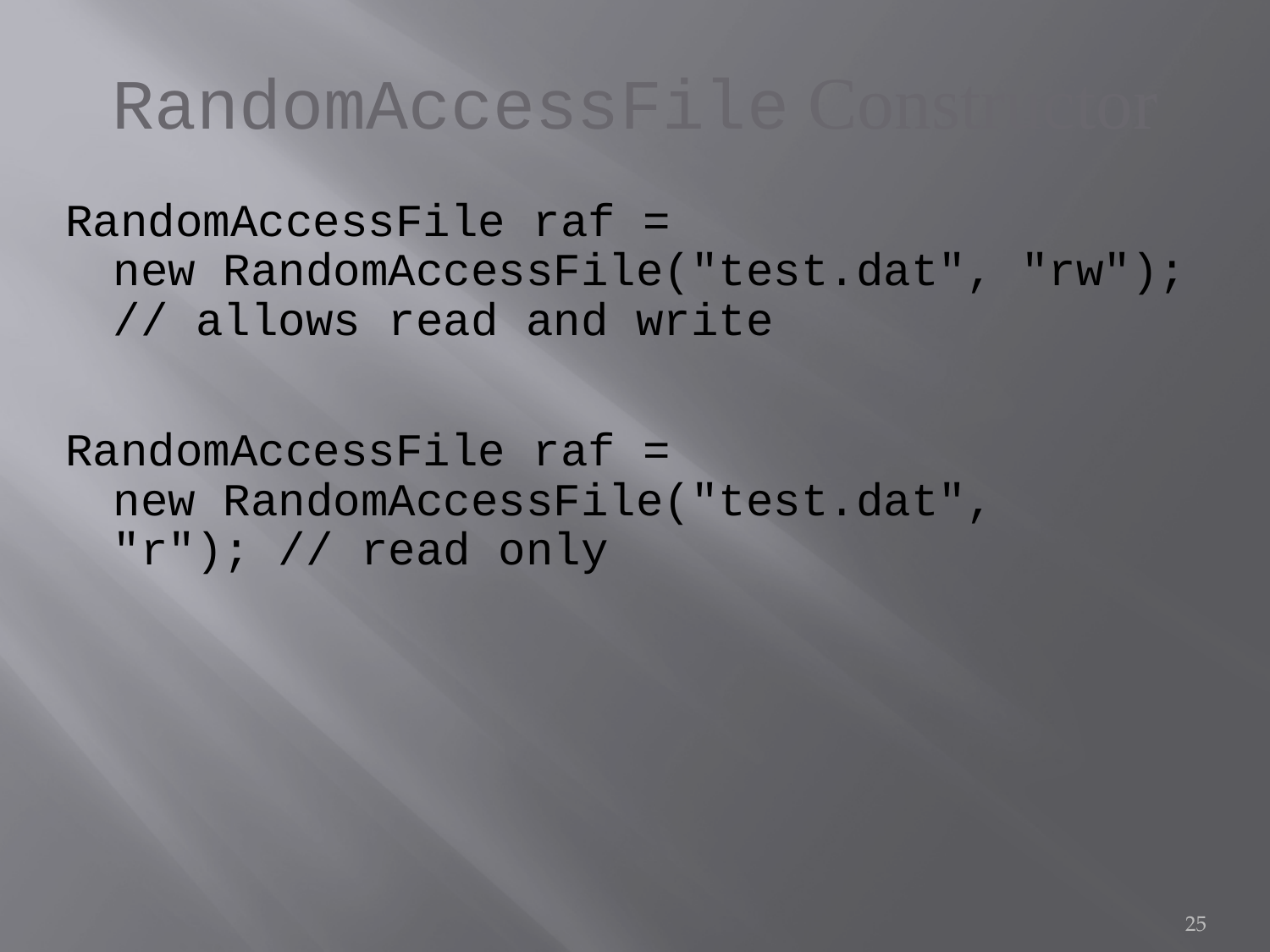

# RandomAccessFile Constructor
RandomAccessFile raf =
new RandomAccessFile("test.dat", "rw"); // allows read and write

RandomAccessFile raf =
new RandomAccessFile("test.dat", "r"); // read only
25